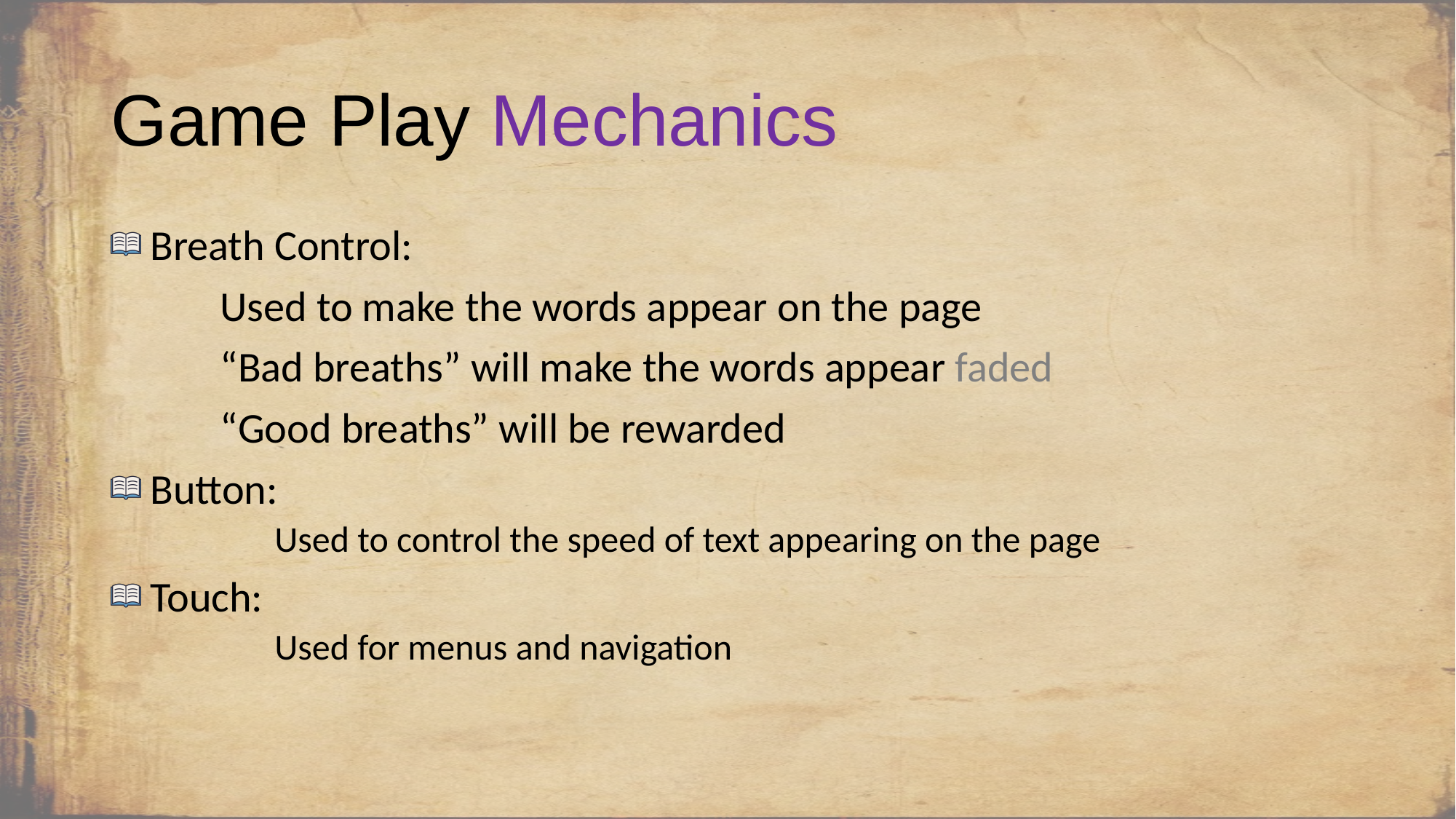

# Game Play Mechanics
 Breath Control:
	Used to make the words appear on the page
	“Bad breaths” will make the words appear faded
	“Good breaths” will be rewarded
 Button:
	Used to control the speed of text appearing on the page
 Touch:
	Used for menus and navigation